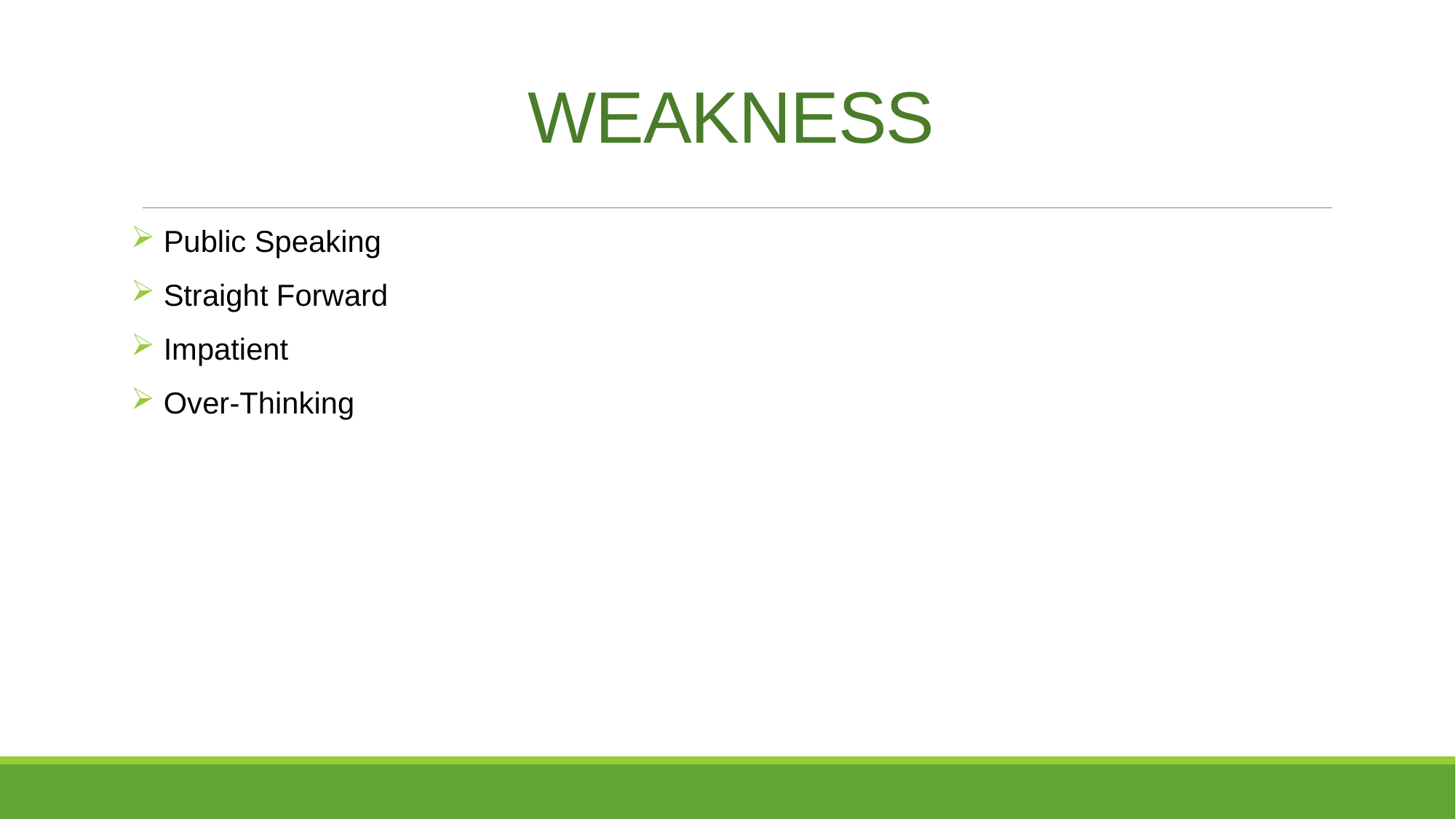

# WEAKNESS
 Public Speaking
 Straight Forward
 Impatient
 Over-Thinking